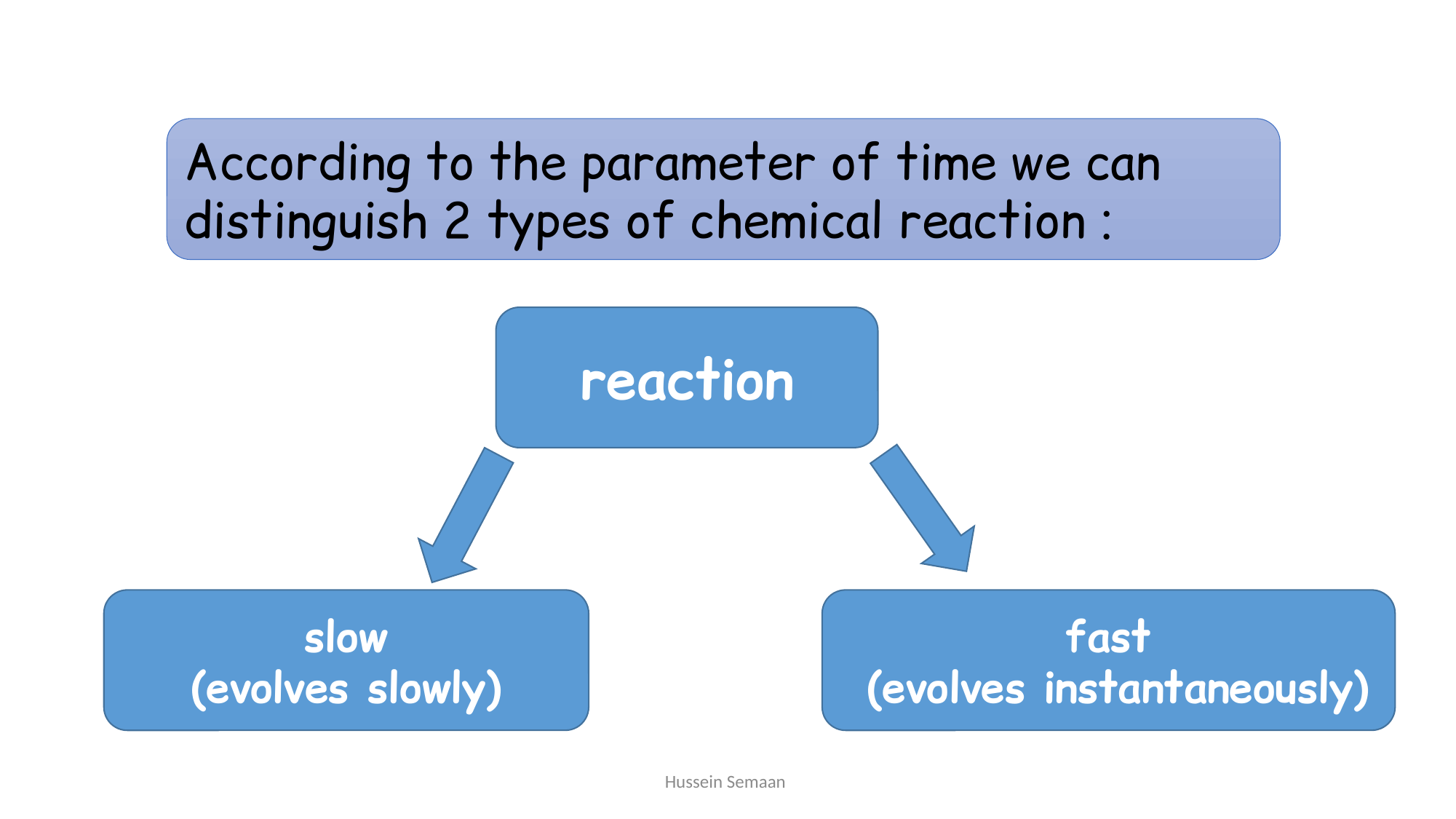

According to the parameter of time we can distinguish 2 types of chemical reaction :
reaction

fast
 (evolves instantaneously)
slow
(evolves slowly)
Hussein Semaan